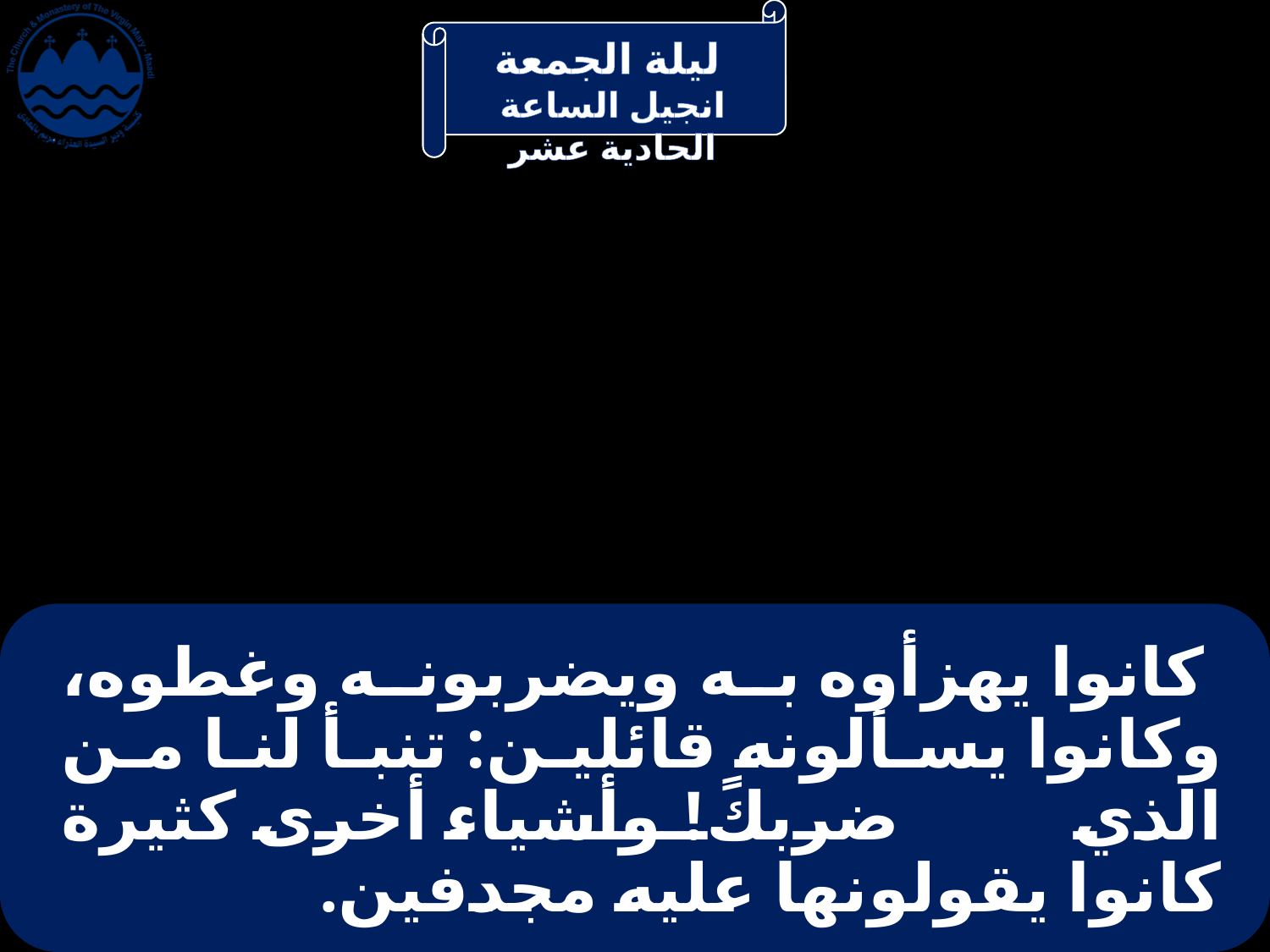

# كانوا يهزأوه به ويضربونه وغطوه، وكانوا يسألونه قائلين: تنبأ لنا من الذي ضربكً! وأشياء أخرى كثيرة كانوا يقولونها عليه مجدفين.